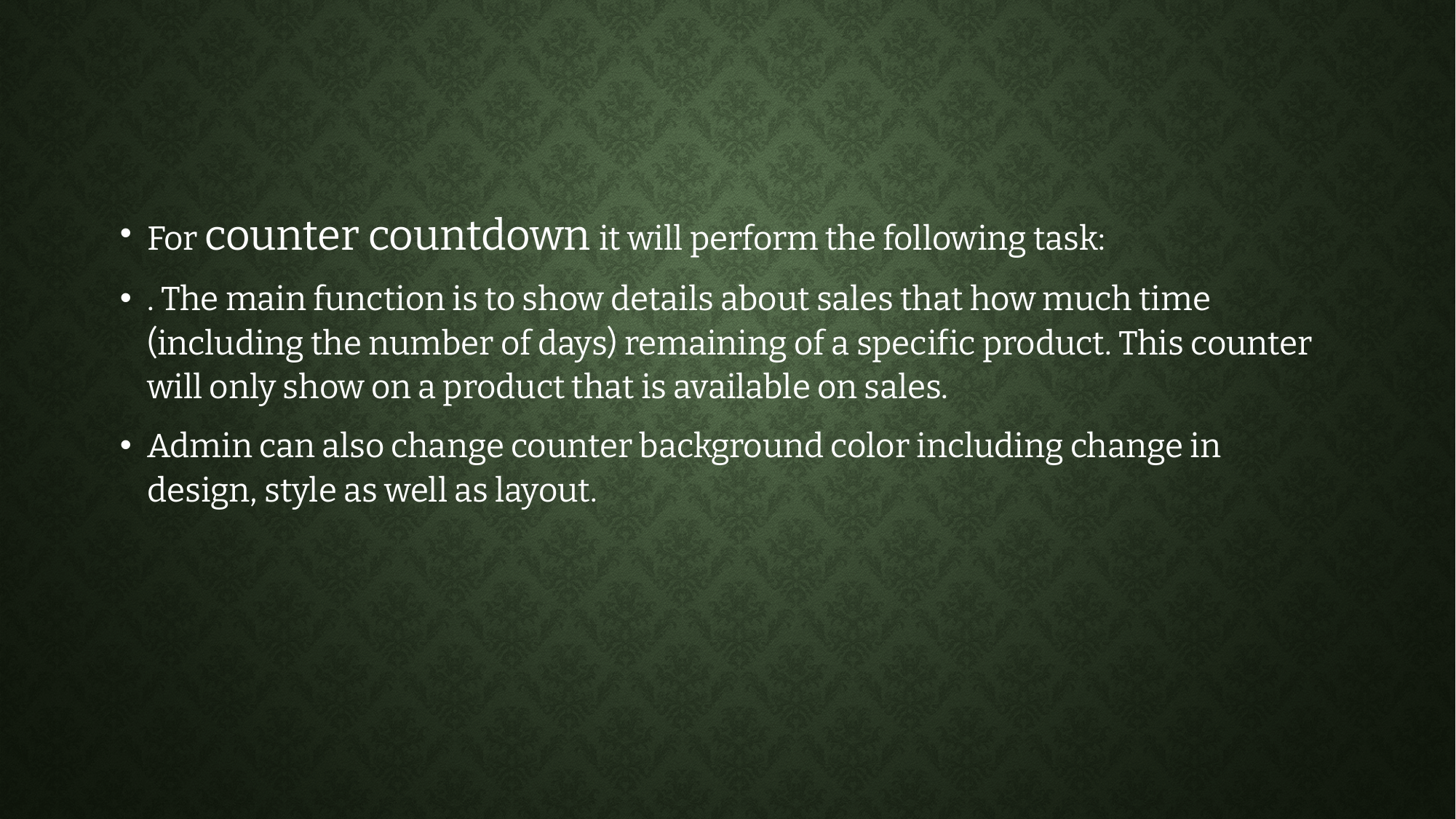

For counter countdown it will perform the following task:
. The main function is to show details about sales that how much time (including the number of days) remaining of a specific product. This counter will only show on a product that is available on sales.
Admin can also change counter background color including change in design, style as well as layout.